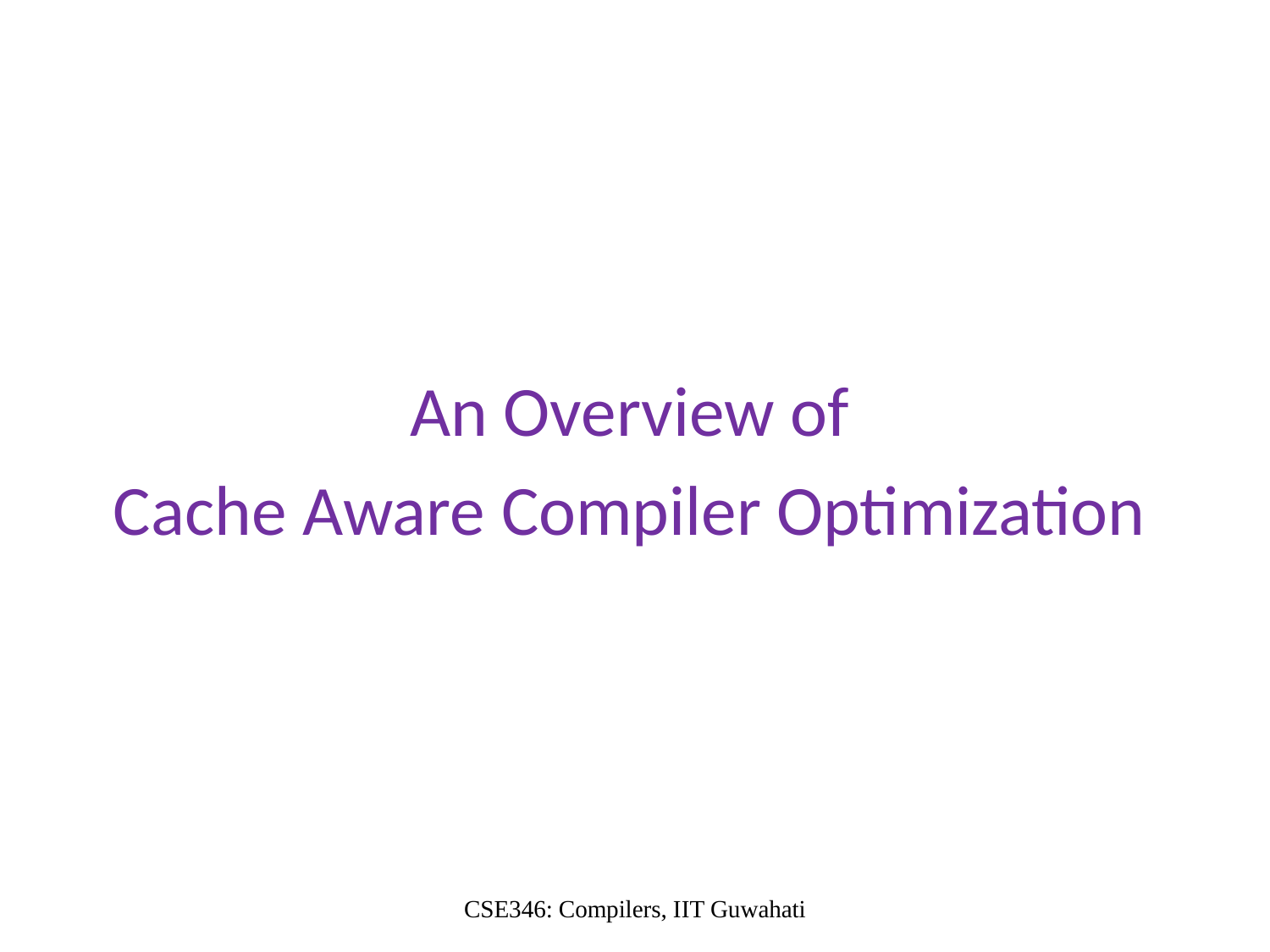

#
An Overview of
Cache Aware Compiler Optimization
CSE346: Compilers, IIT Guwahati